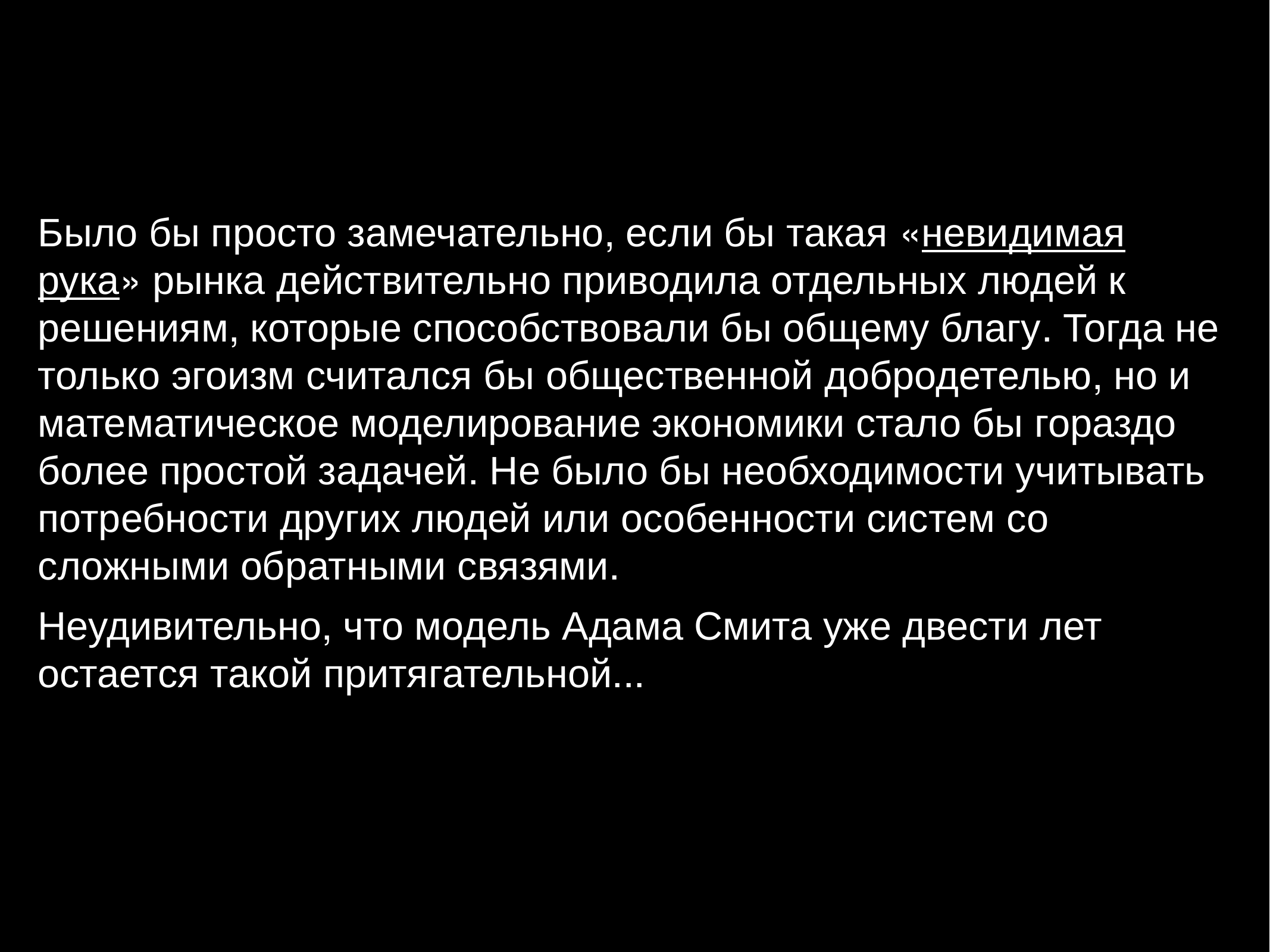

62
Было бы просто замечательно, если бы такая «невидимая рука» рынка действительно приводила отдельных людей к решениям, которые способствовали бы общему благу. Тогда не только эгоизм считался бы общественной добродетелью, но и математическое моделирование экономики стало бы гораздо более простой задачей. Не было бы необходимости учитывать потребности других людей или особенности систем со сложными обратными связями.
Неудивительно, что модель Адама Смита уже двести лет остается такой притягательной...